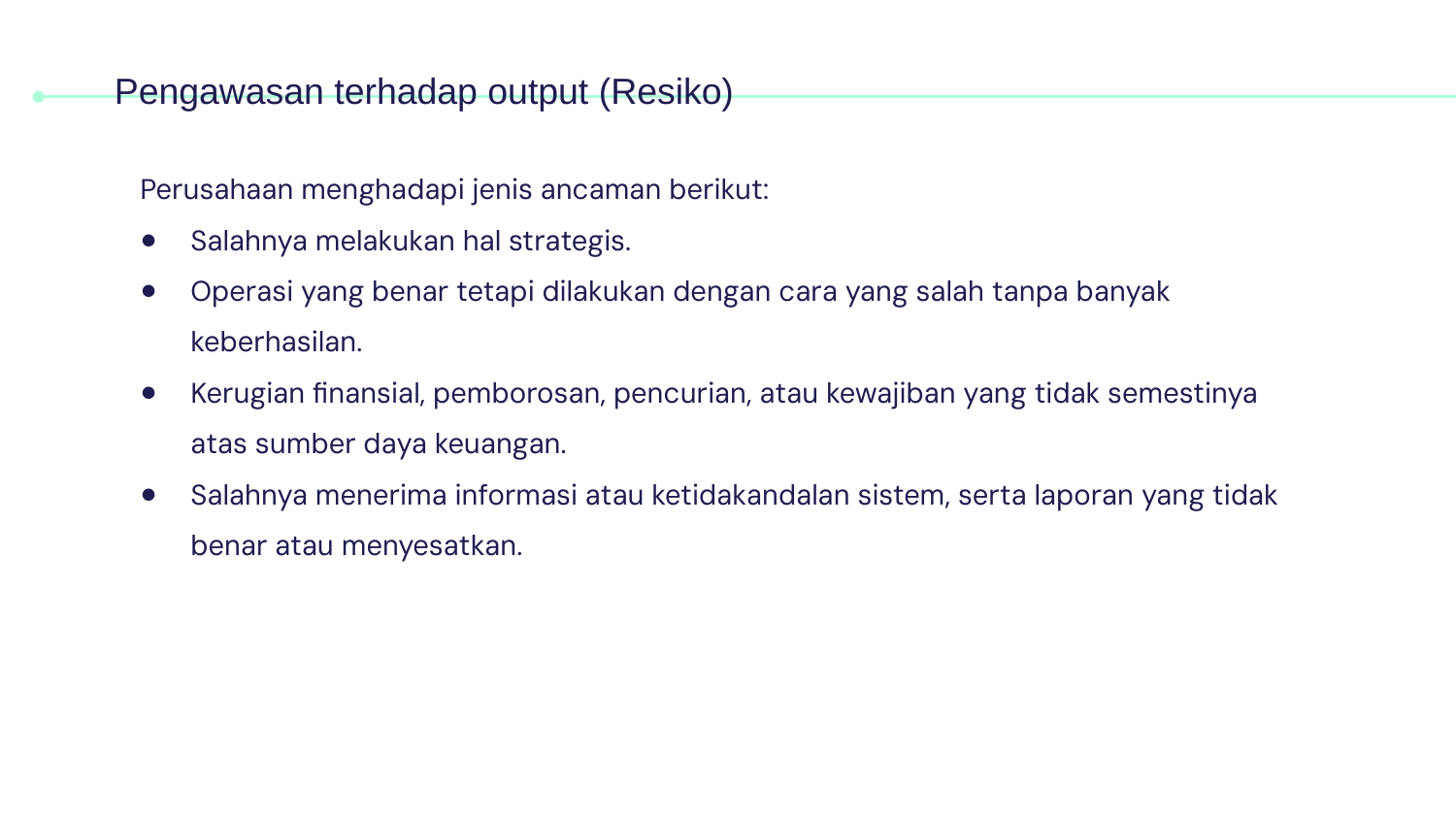

# Pengawasan terhadap output (Resiko)
Perusahaan menghadapi jenis ancaman berikut:
Salahnya melakukan hal strategis.
Operasi yang benar tetapi dilakukan dengan cara yang salah tanpa banyak keberhasilan.
Kerugian finansial, pemborosan, pencurian, atau kewajiban yang tidak semestinya atas sumber daya keuangan.
Salahnya menerima informasi atau ketidakandalan sistem, serta laporan yang tidak benar atau menyesatkan.